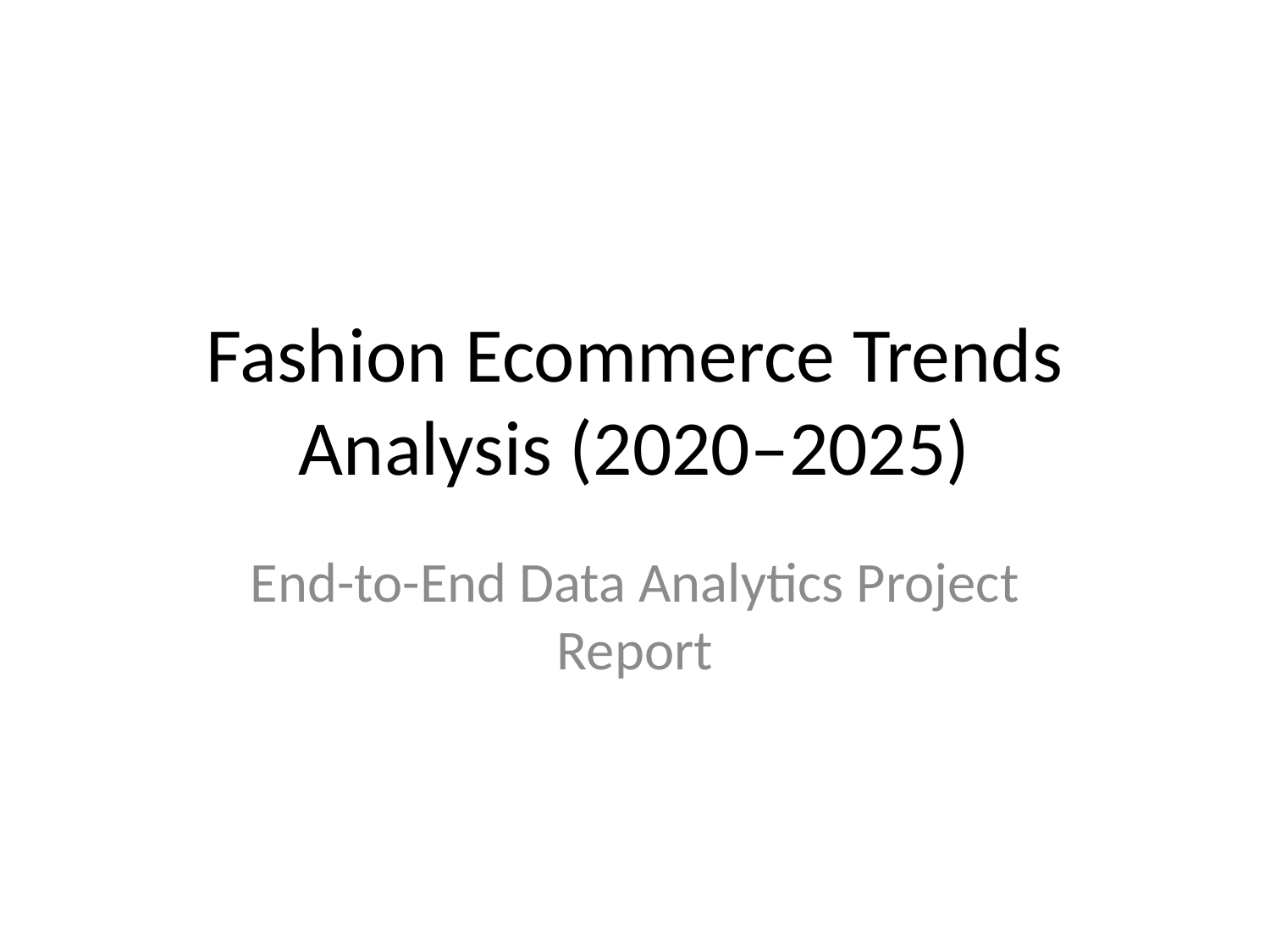

# Fashion Ecommerce Trends Analysis (2020–2025)
End-to-End Data Analytics Project Report